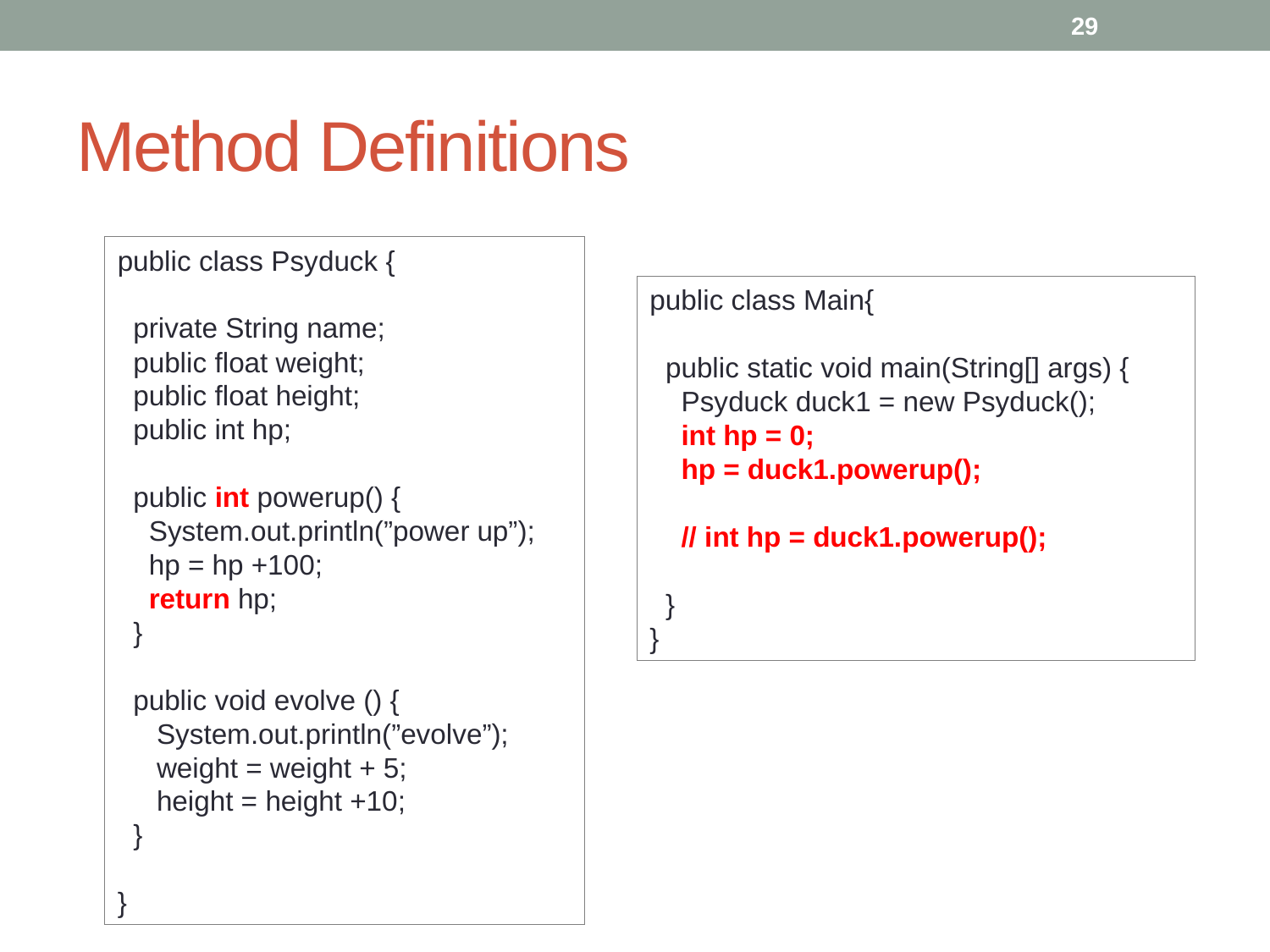

29
# Method Definitions
public class Psyduck {

  private String name;
  public float weight;
  public float height;
  public int hp;

  public int powerup() {
    System.out.println(”power up”);
    hp = hp +100;
    return hp;
  }

  public void evolve () {
     System.out.println(”evolve”);
     weight = weight + 5;
     height = height +10;
  }

}
public class Main{

  public static void main(String[] args) {
    Psyduck duck1 = new Psyduck();
    int hp = 0;
    hp = duck1.powerup();

    // int hp = duck1.powerup();

  }
}